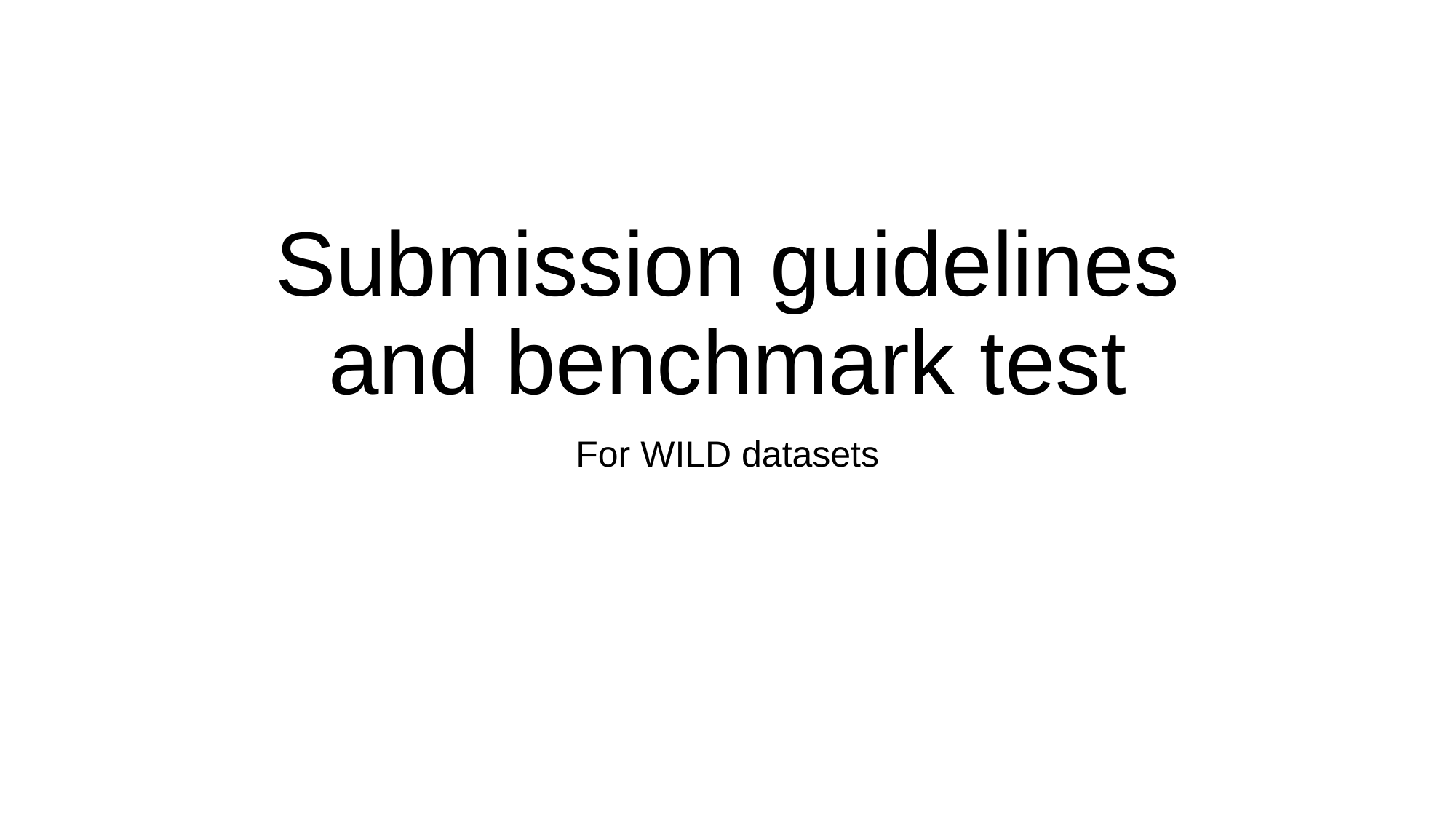

# Submission guidelines and benchmark test
For WILD datasets